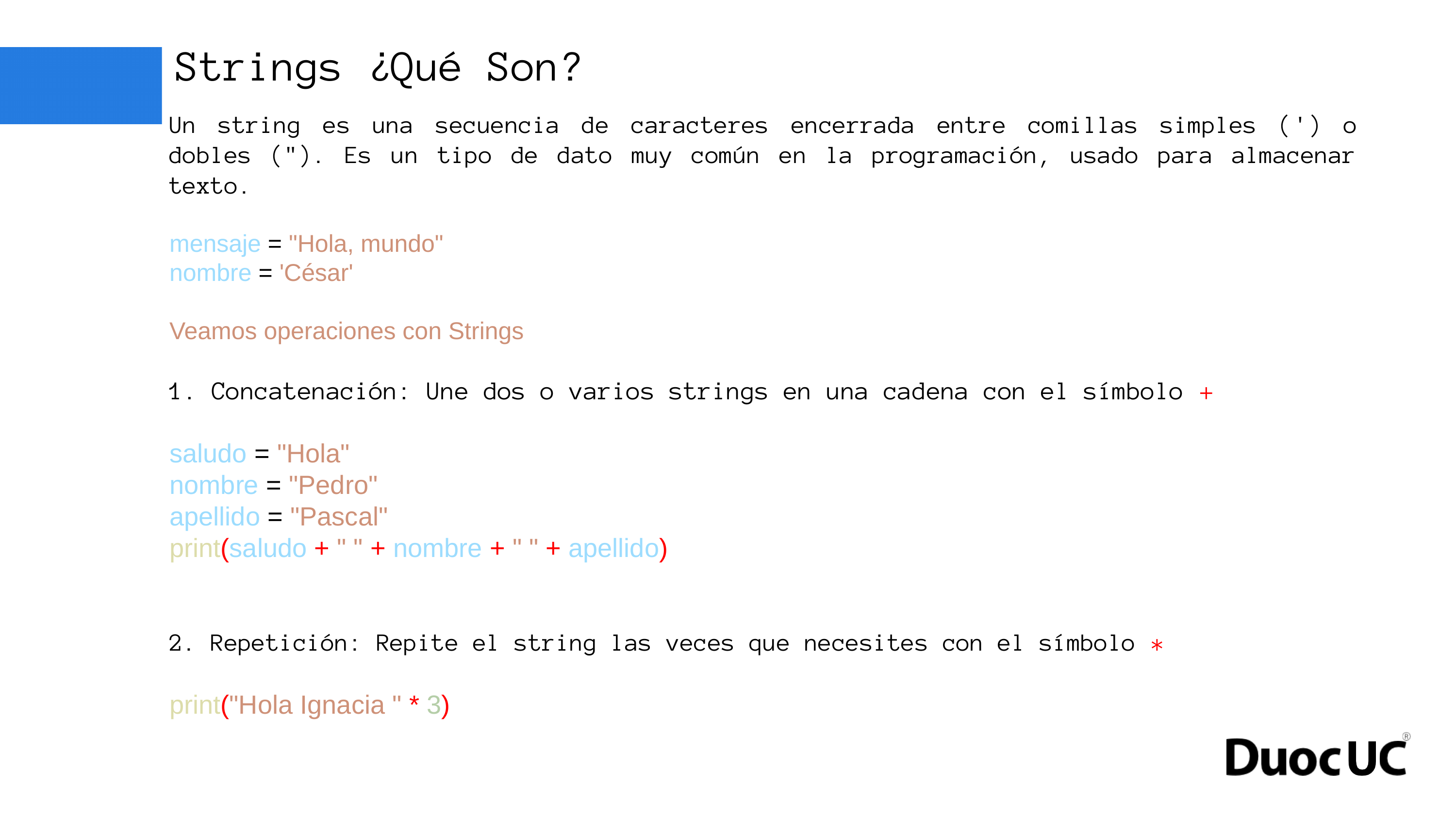

Strings ¿Qué Son?

Un string es una secuencia de caracteres encerrada entre comillas simples (') o dobles ("). Es un tipo de dato muy común en la programación, usado para almacenar texto.

mensaje = "Hola, mundo"
nombre = 'César'

Veamos operaciones con Strings

1. Concatenación: Une dos o varios strings en una cadena con el símbolo +

saludo = "Hola"
nombre = "Pedro"
apellido = "Pascal"
print(saludo + " " + nombre + " " + apellido)

2. Repetición: Repite el string las veces que necesites con el símbolo *

print("Hola Ignacia " * 3)